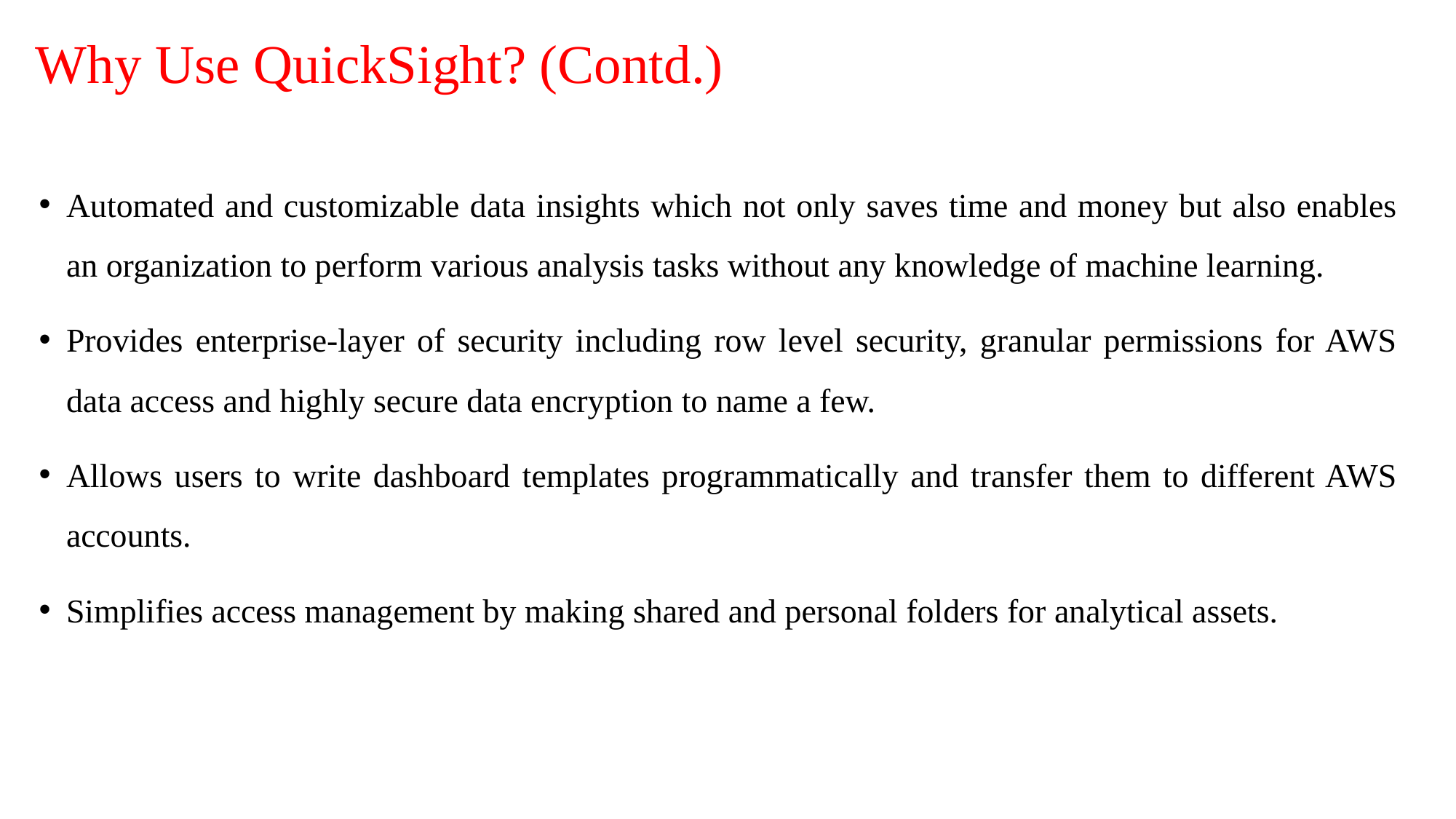

# Why Use QuickSight? (Contd.)
Automated and customizable data insights which not only saves time and money but also enables an organization to perform various analysis tasks without any knowledge of machine learning.
Provides enterprise-layer of security including row level security, granular permissions for AWS data access and highly secure data encryption to name a few.
Allows users to write dashboard templates programmatically and transfer them to different AWS accounts.
Simplifies access management by making shared and personal folders for analytical assets.